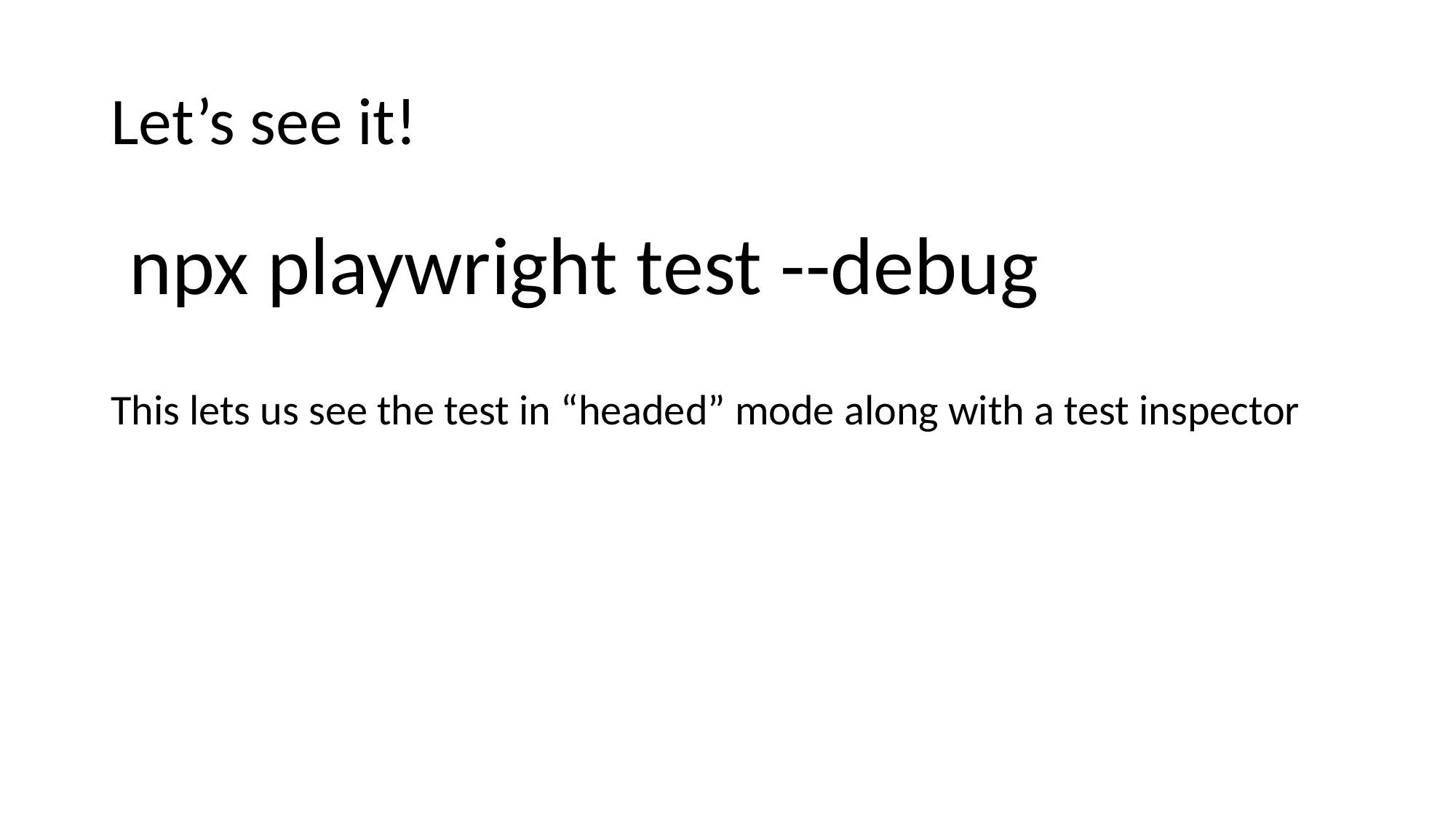

# Let’s see it!
 npx playwright test --debug

This lets us see the test in “headed” mode along with a test inspector